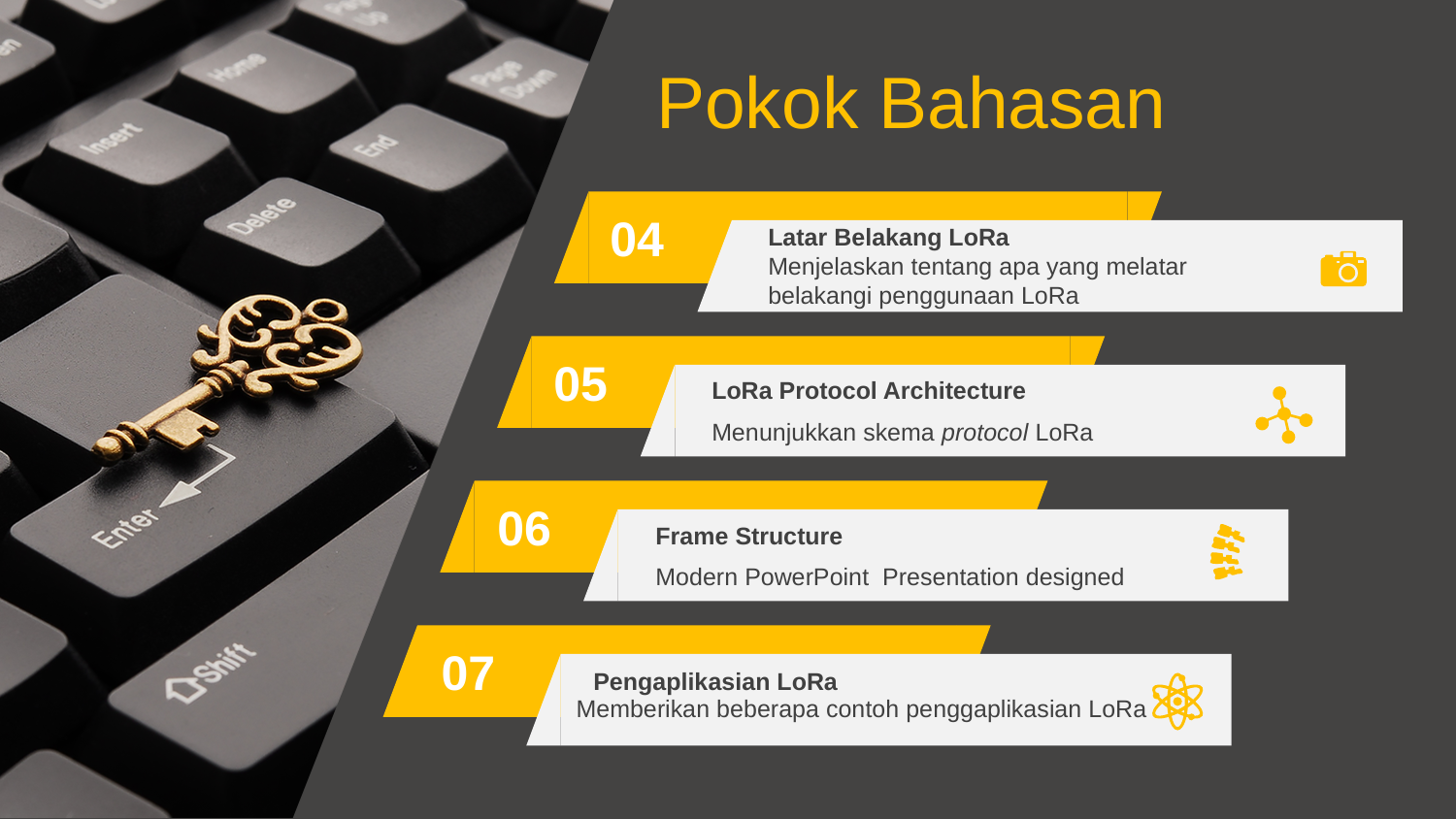

Pokok Bahasan

04
Latar Belakang LoRa
Menjelaskan tentang apa yang melatar belakangi penggunaan LoRa

05
LoRa Protocol Architecture
Menunjukkan skema protocol LoRa

06
Frame Structure
Modern PowerPoint  Presentation designed

07
Pengaplikasian LoRa
Memberikan beberapa contoh penggaplikasian LoRa